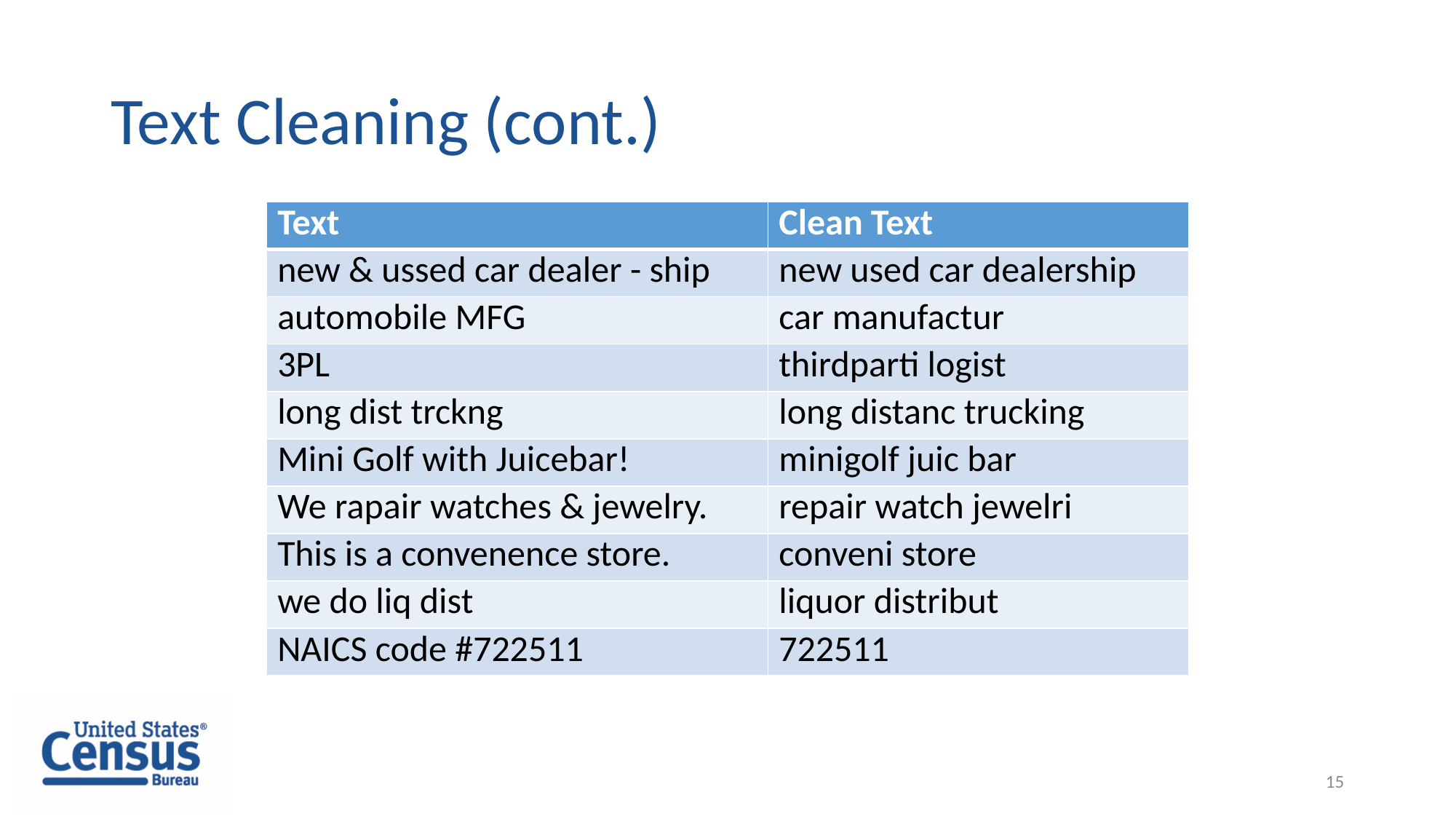

# Text Cleaning (cont.)
| Text | Clean Text |
| --- | --- |
| new & ussed car dealer - ship | new used car dealership |
| automobile MFG | car manufactur |
| 3PL | thirdparti logist |
| long dist trckng | long distanc trucking |
| Mini Golf with Juicebar! | minigolf juic bar |
| We rapair watches & jewelry. | repair watch jewelri |
| This is a convenence store. | conveni store |
| we do liq dist | liquor distribut |
| NAICS code #722511 | 722511 |
15